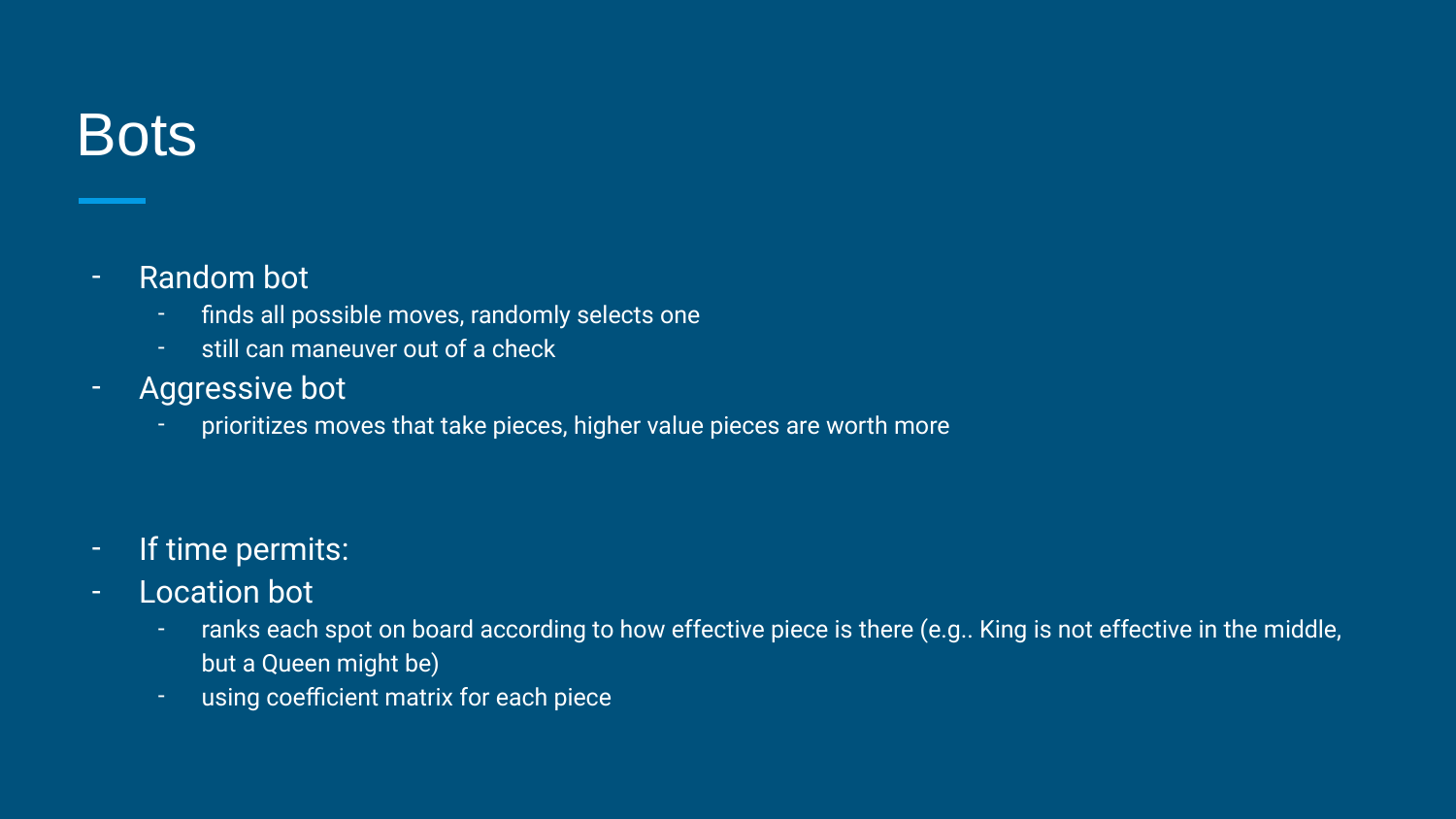

# Bots
Random bot
finds all possible moves, randomly selects one
still can maneuver out of a check
Aggressive bot
prioritizes moves that take pieces, higher value pieces are worth more

If time permits:
Location bot
ranks each spot on board according to how effective piece is there (e.g.. King is not effective in the middle, but a Queen might be)
using coefficient matrix for each piece